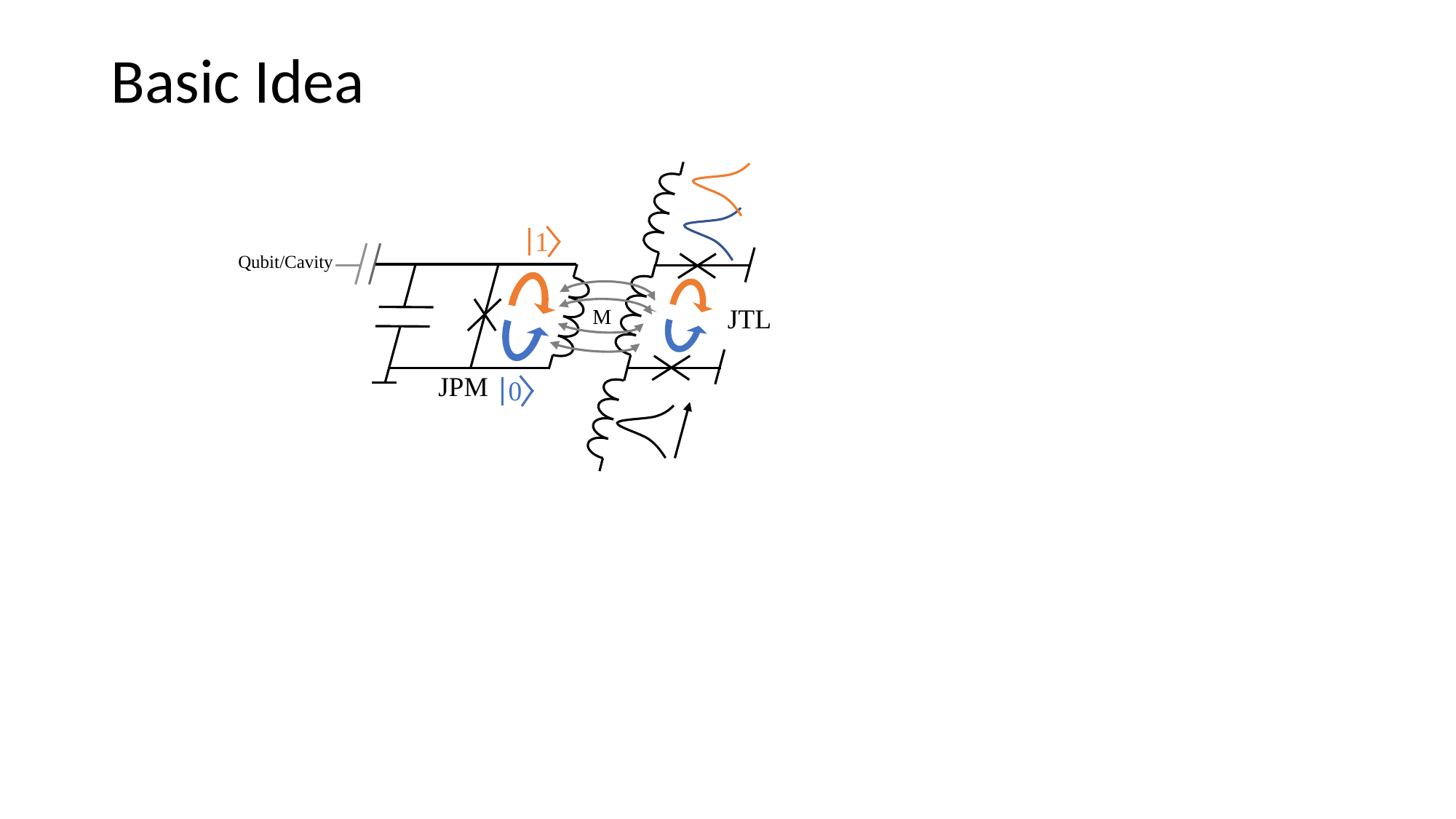

# Basic Idea

1
Qubit/Cavity

JTL

M

JPM
0